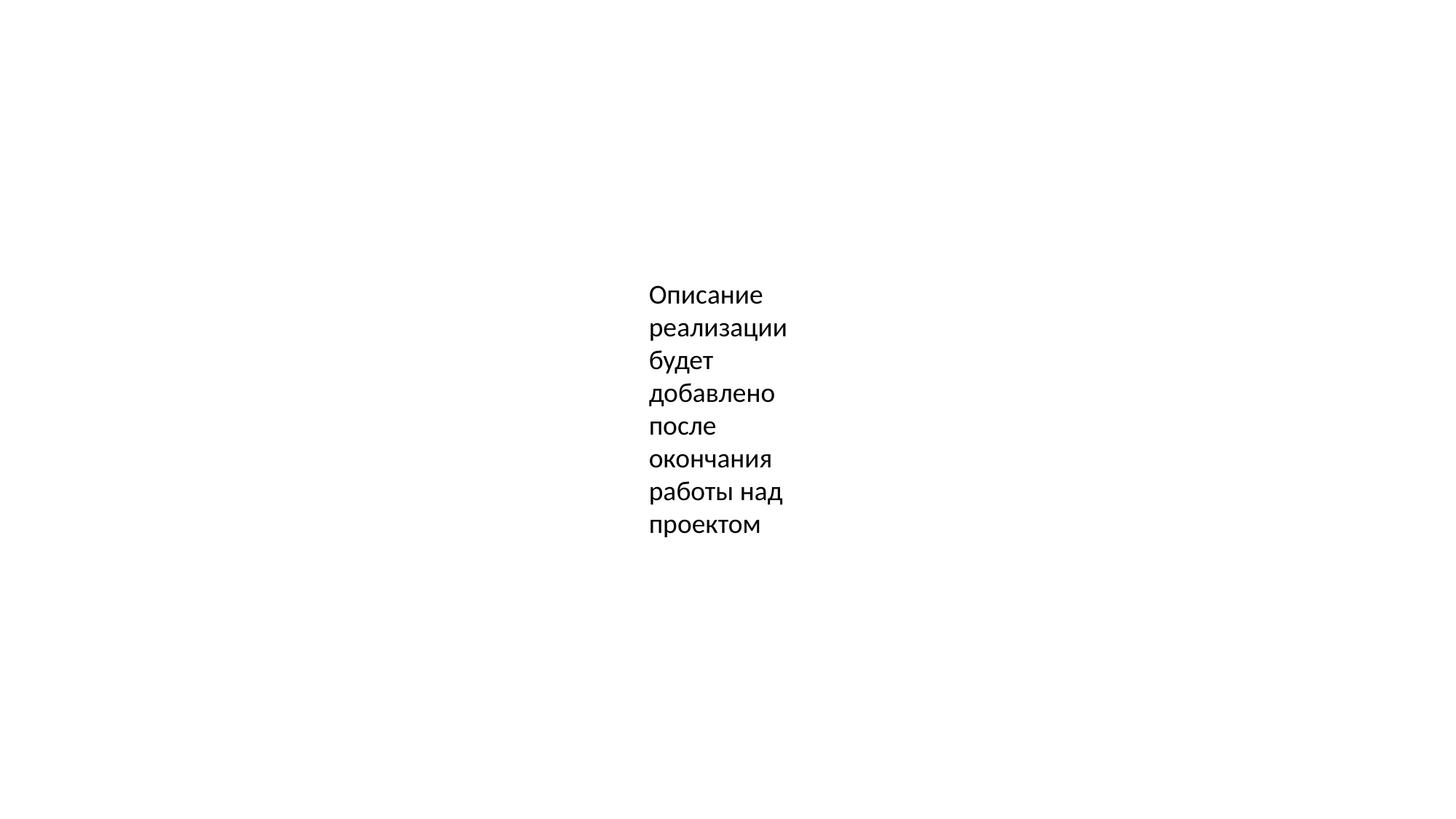

Описание реализации будет добавлено после окончания работы над проектом